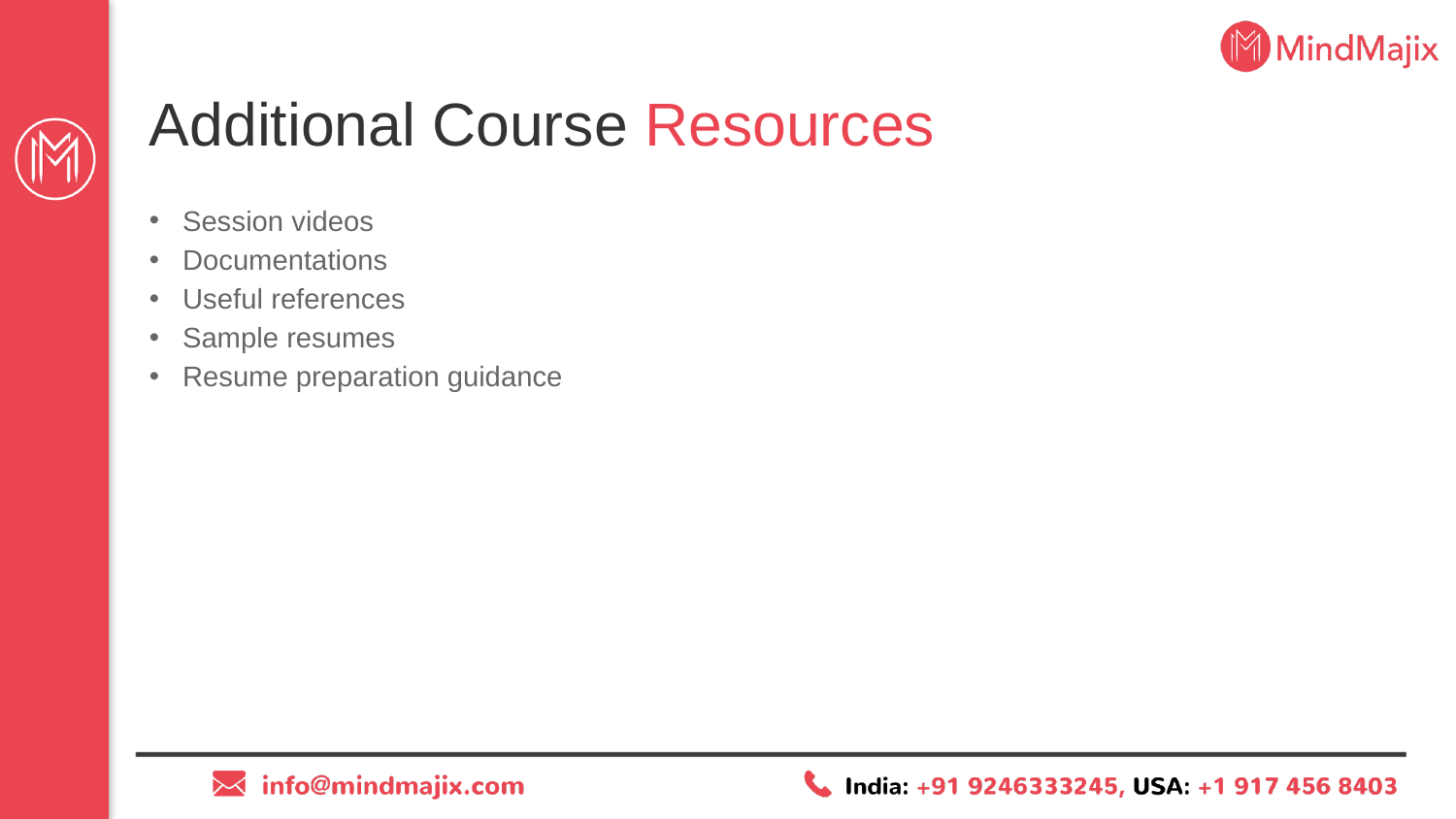

# Additional Course Resources
Session videos
Documentations
Useful references
Sample resumes
Resume preparation guidance